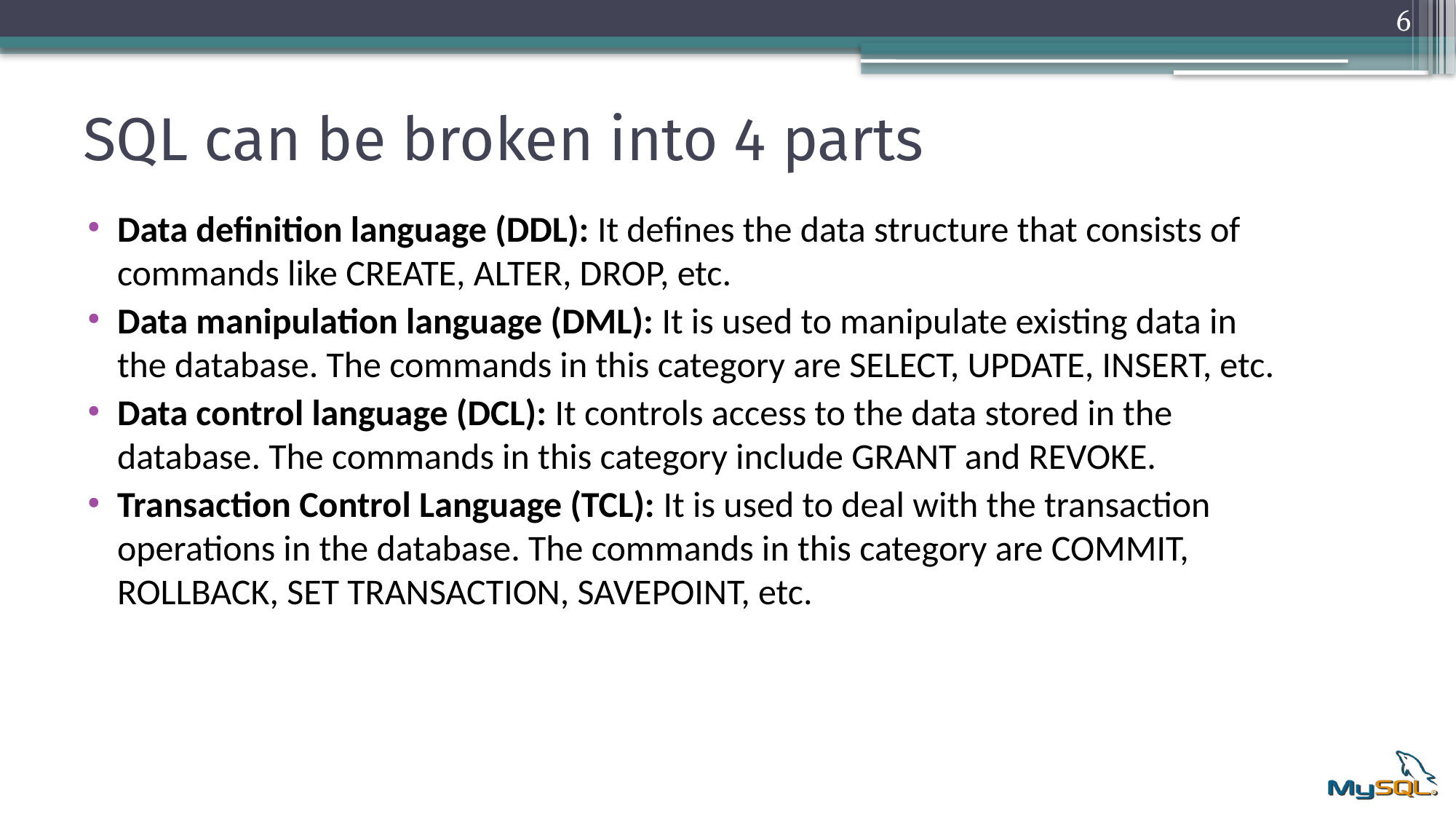

6
# SQL can be broken into 4 parts
Data definition language (DDL): It defines the data structure that consists of commands like CREATE, ALTER, DROP, etc.
Data manipulation language (DML): It is used to manipulate existing data in the database. The commands in this category are SELECT, UPDATE, INSERT, etc.
Data control language (DCL): It controls access to the data stored in the database. The commands in this category include GRANT and REVOKE.
Transaction Control Language (TCL): It is used to deal with the transaction operations in the database. The commands in this category are COMMIT, ROLLBACK, SET TRANSACTION, SAVEPOINT, etc.